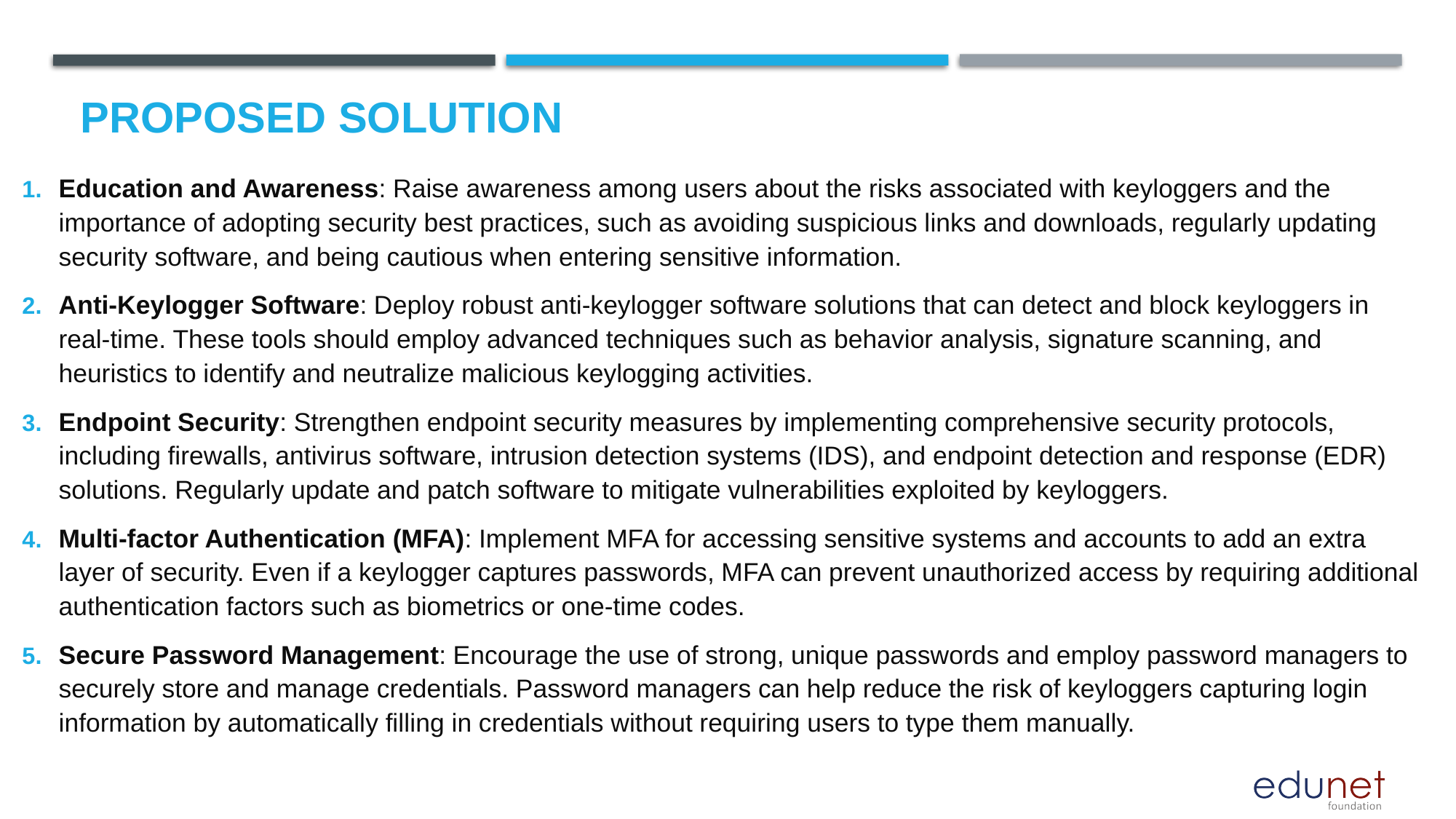

# Proposed Solution
Education and Awareness: Raise awareness among users about the risks associated with keyloggers and the importance of adopting security best practices, such as avoiding suspicious links and downloads, regularly updating security software, and being cautious when entering sensitive information.
Anti-Keylogger Software: Deploy robust anti-keylogger software solutions that can detect and block keyloggers in real-time. These tools should employ advanced techniques such as behavior analysis, signature scanning, and heuristics to identify and neutralize malicious keylogging activities.
Endpoint Security: Strengthen endpoint security measures by implementing comprehensive security protocols, including firewalls, antivirus software, intrusion detection systems (IDS), and endpoint detection and response (EDR) solutions. Regularly update and patch software to mitigate vulnerabilities exploited by keyloggers.
Multi-factor Authentication (MFA): Implement MFA for accessing sensitive systems and accounts to add an extra layer of security. Even if a keylogger captures passwords, MFA can prevent unauthorized access by requiring additional authentication factors such as biometrics or one-time codes.
Secure Password Management: Encourage the use of strong, unique passwords and employ password managers to securely store and manage credentials. Password managers can help reduce the risk of keyloggers capturing login information by automatically filling in credentials without requiring users to type them manually.